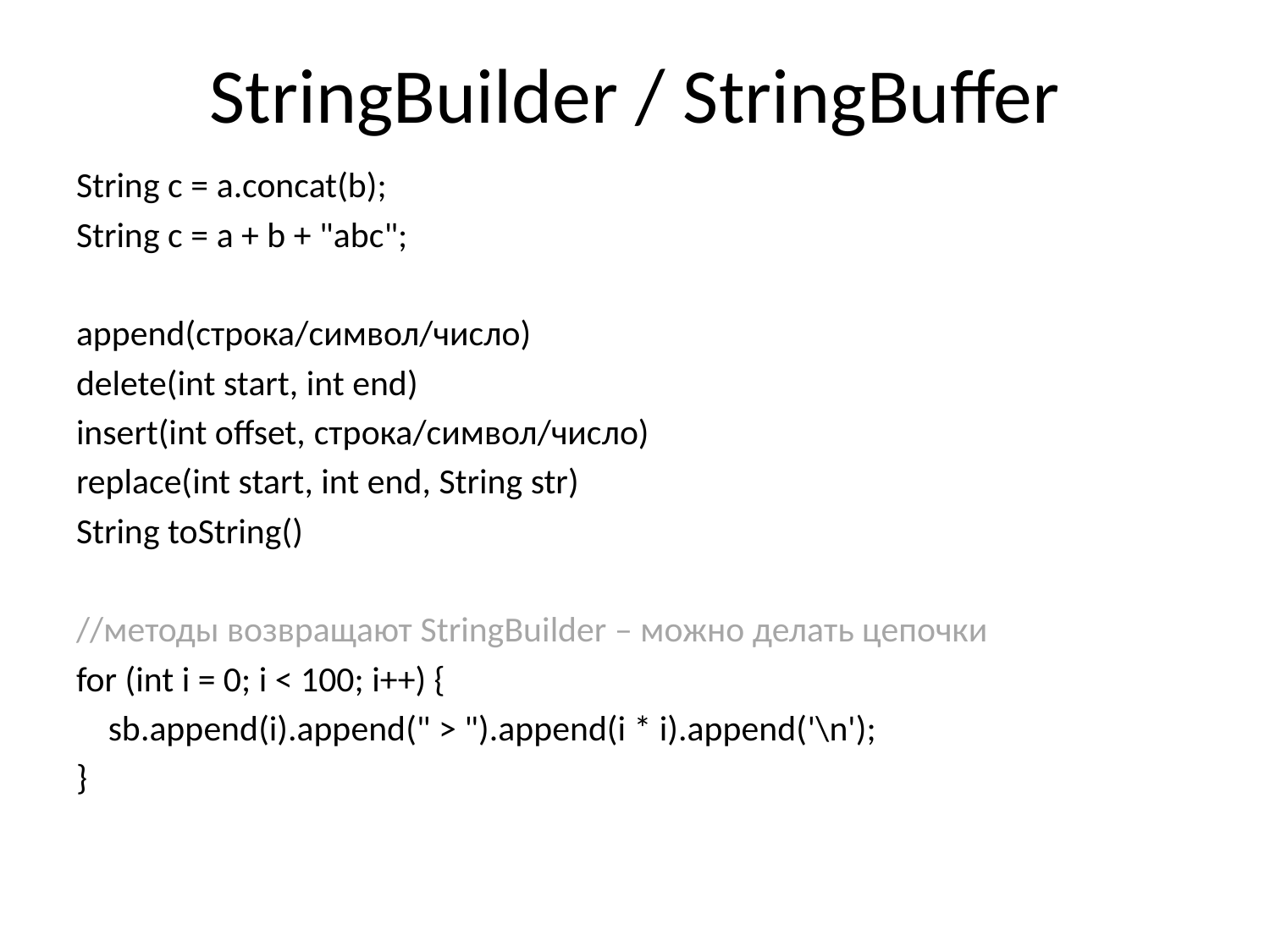

# StringBuilder / StringBuffer
String c = a.concat(b);
String c = a + b + "abc";

append(строка/символ/число)
delete(int start, int end)
insert(int offset, строка/символ/число)
replace(int start, int end, String str)
String toString()

//методы возвращают StringBuilder – можно делать цепочки
for (int i = 0; i < 100; i++) {
    sb.append(i).append(" > ").append(i * i).append('\n');
}